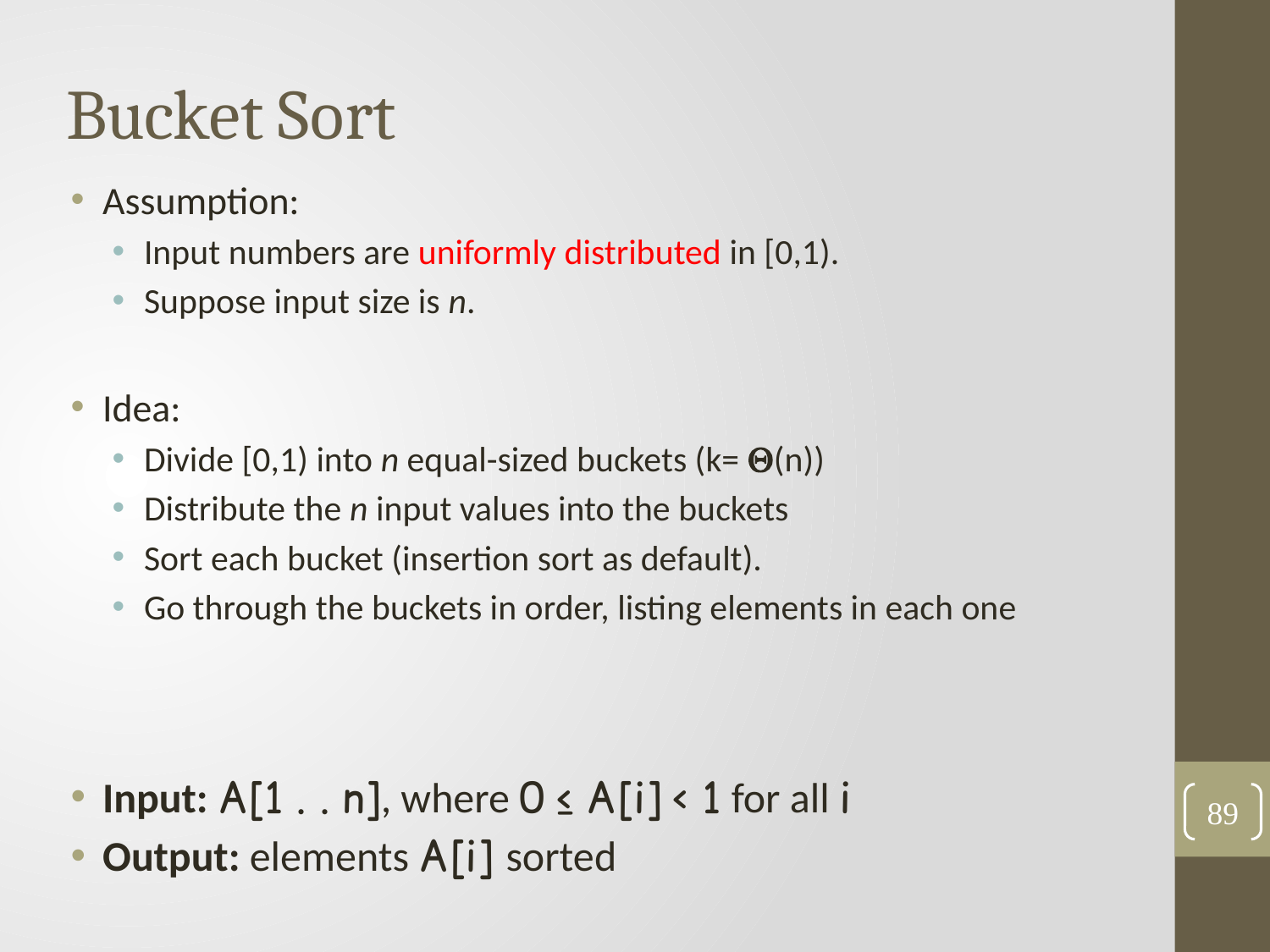

# Bucket Sort
Assumption:
Input numbers are uniformly distributed in [0,1).
Suppose input size is n.

Idea:
Divide [0,1) into n equal-sized buckets (k= Θ(n))
Distribute the n input values into the buckets
Sort each bucket (insertion sort as default).
Go through the buckets in order, listing elements in each one

Input: A[1 . . n], where 0 ≤ A[i] < 1 for all i
Output: elements A[i] sorted

89